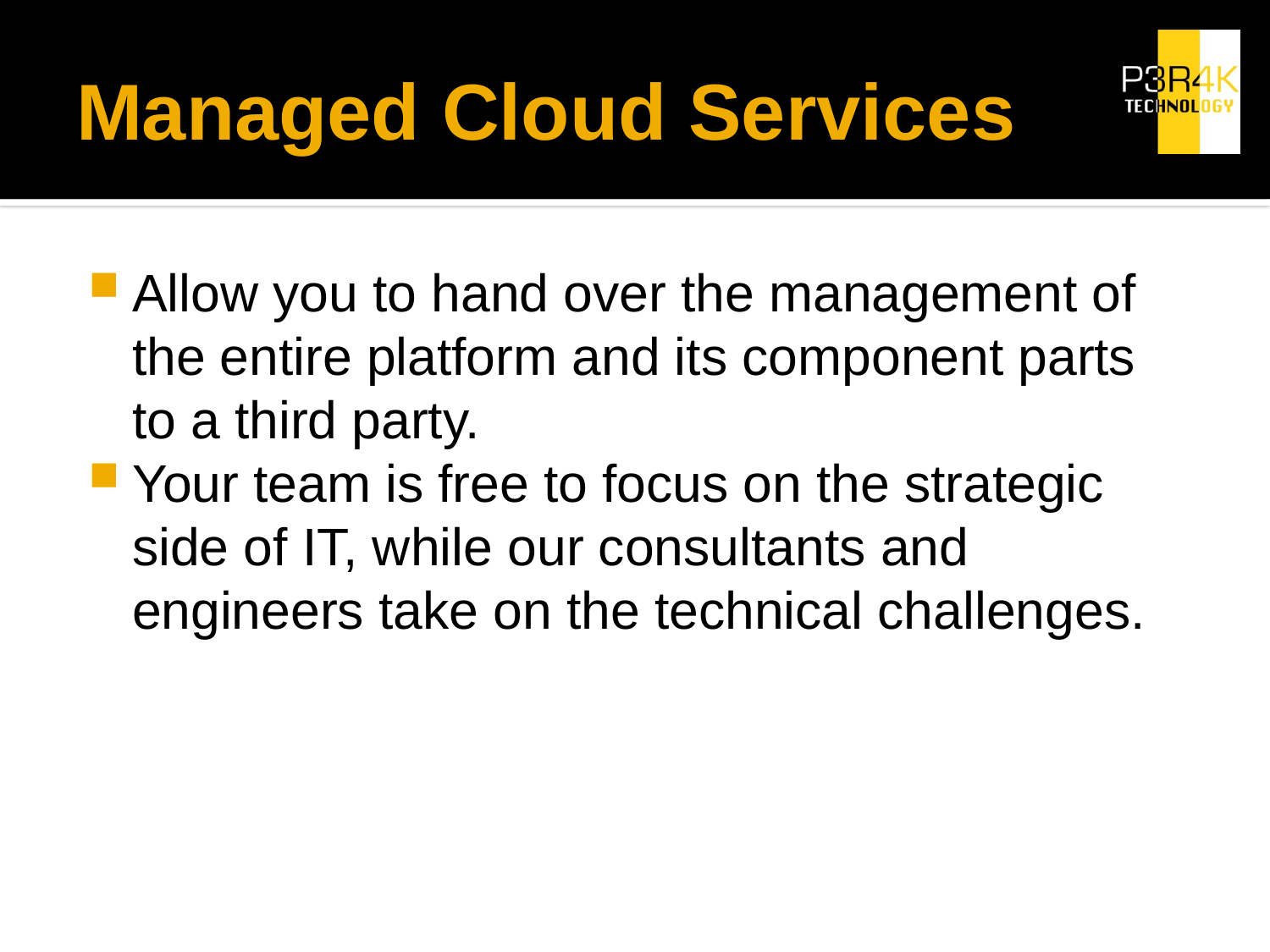

# Managed Cloud Services
Allow you to hand over the management of the entire platform and its component parts to a third party.
Your team is free to focus on the strategic side of IT, while our consultants and engineers take on the technical challenges.